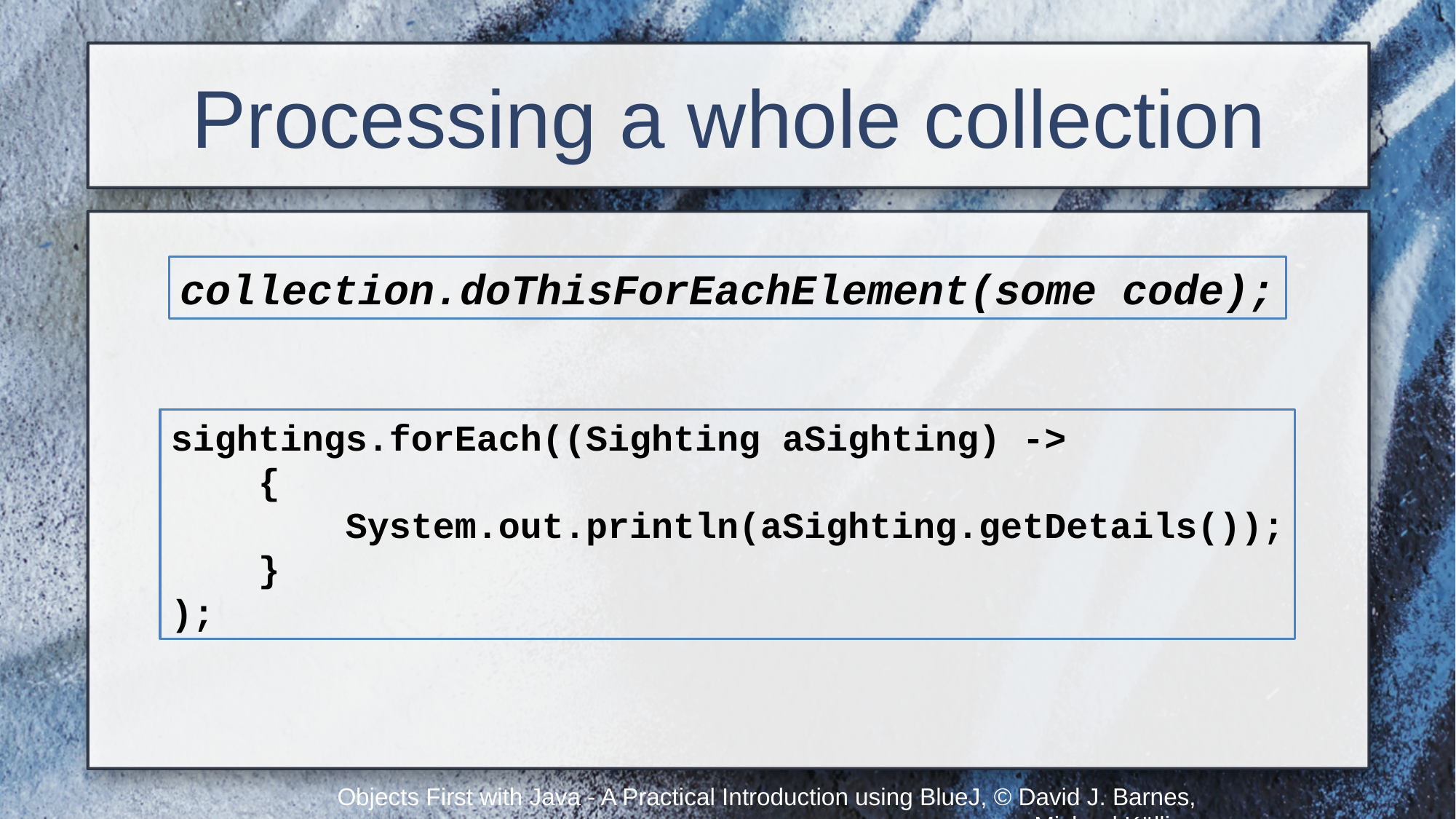

# Processing a whole collection
collection.doThisForEachElement(some code);
sightings.forEach((Sighting aSighting) ->
    {
        System.out.println(aSighting.getDetails());
    }
);